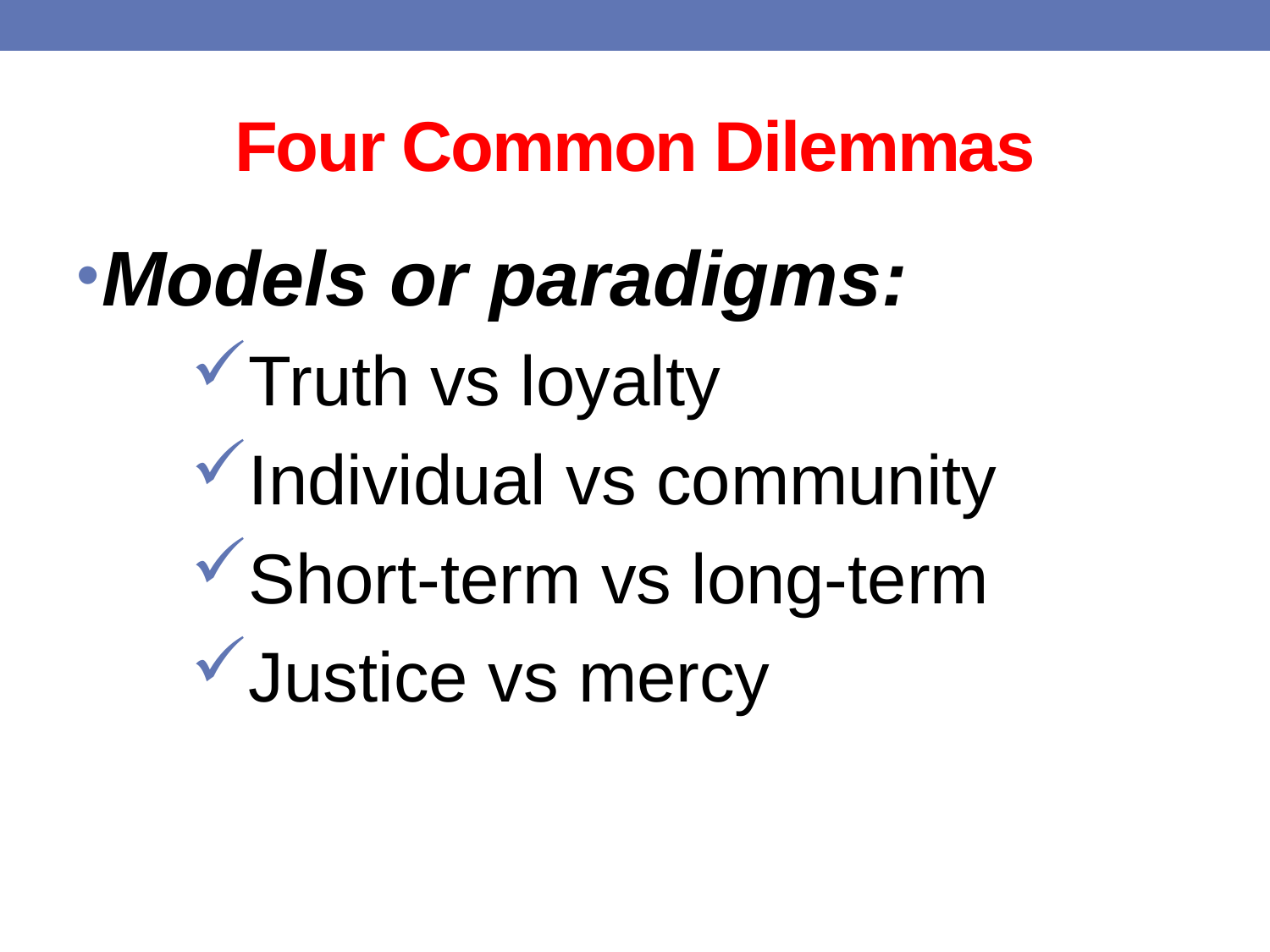

# Four Common Dilemmas
Models or paradigms:
Truth vs loyalty
Individual vs community
Short-term vs long-term
Justice vs mercy